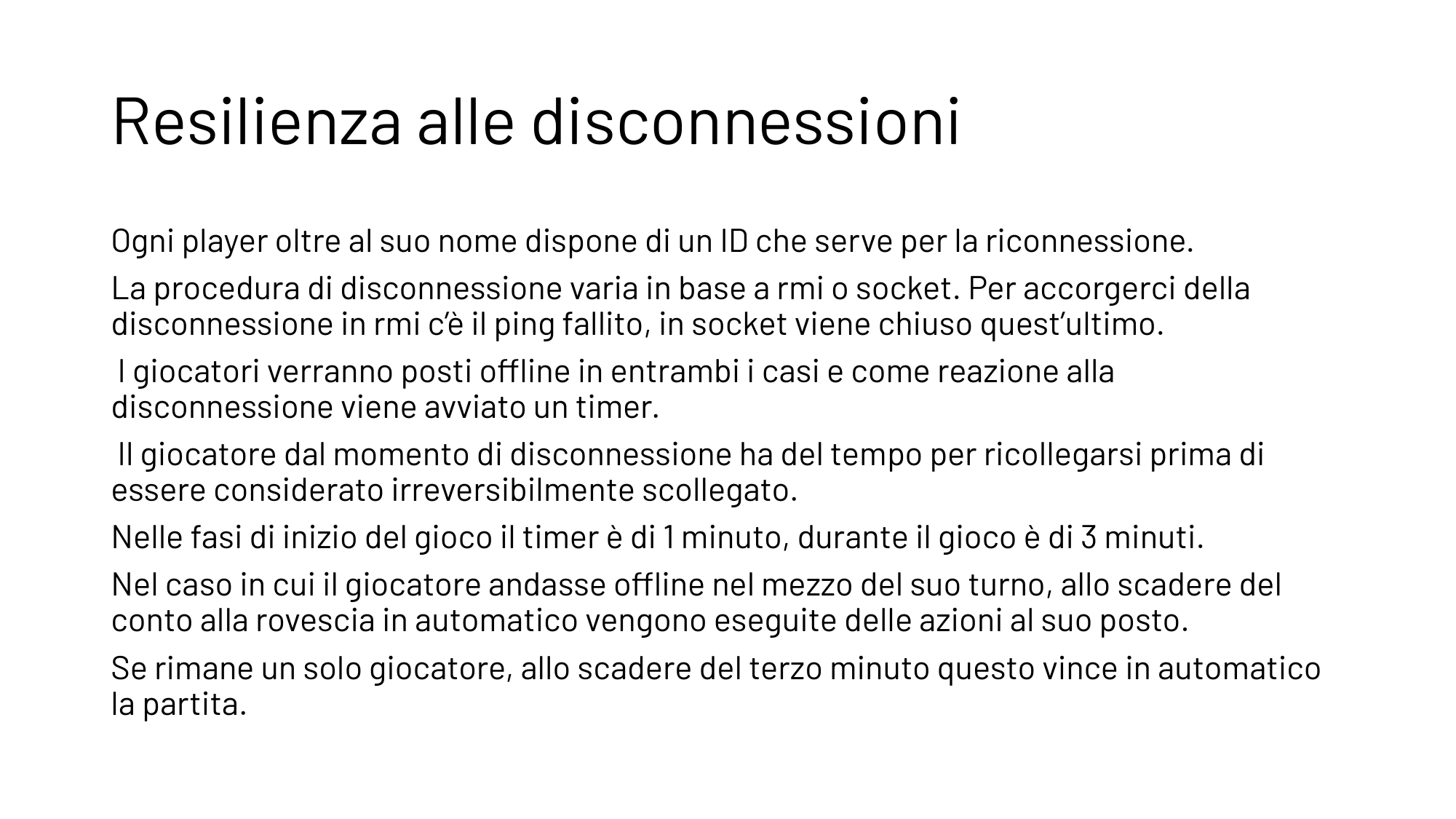

# Resilienza alle disconnessioni
Ogni player oltre al suo nome dispone di un ID che serve per la riconnessione.
La procedura di disconnessione varia in base a rmi o socket. Per accorgerci della disconnessione in rmi c’è il ping fallito, in socket viene chiuso quest’ultimo.
 I giocatori verranno posti offline in entrambi i casi e come reazione alla disconnessione viene avviato un timer.
 Il giocatore dal momento di disconnessione ha del tempo per ricollegarsi prima di essere considerato irreversibilmente scollegato.
Nelle fasi di inizio del gioco il timer è di 1 minuto, durante il gioco è di 3 minuti.
Nel caso in cui il giocatore andasse offline nel mezzo del suo turno, allo scadere del conto alla rovescia in automatico vengono eseguite delle azioni al suo posto.
Se rimane un solo giocatore, allo scadere del terzo minuto questo vince in automatico la partita.